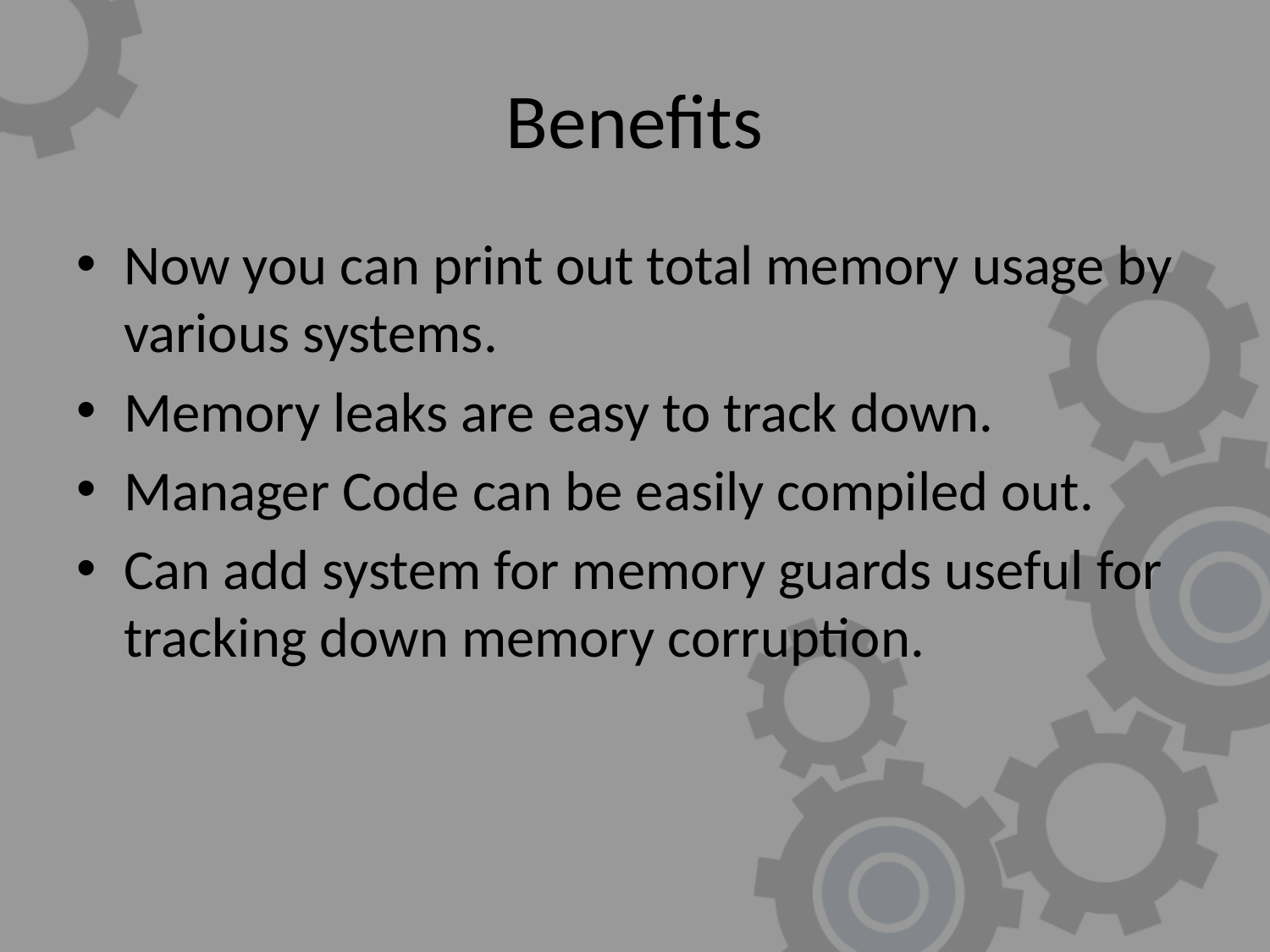

# Benefits
Now you can print out total memory usage by various systems.
Memory leaks are easy to track down.
Manager Code can be easily compiled out.
Can add system for memory guards useful for tracking down memory corruption.